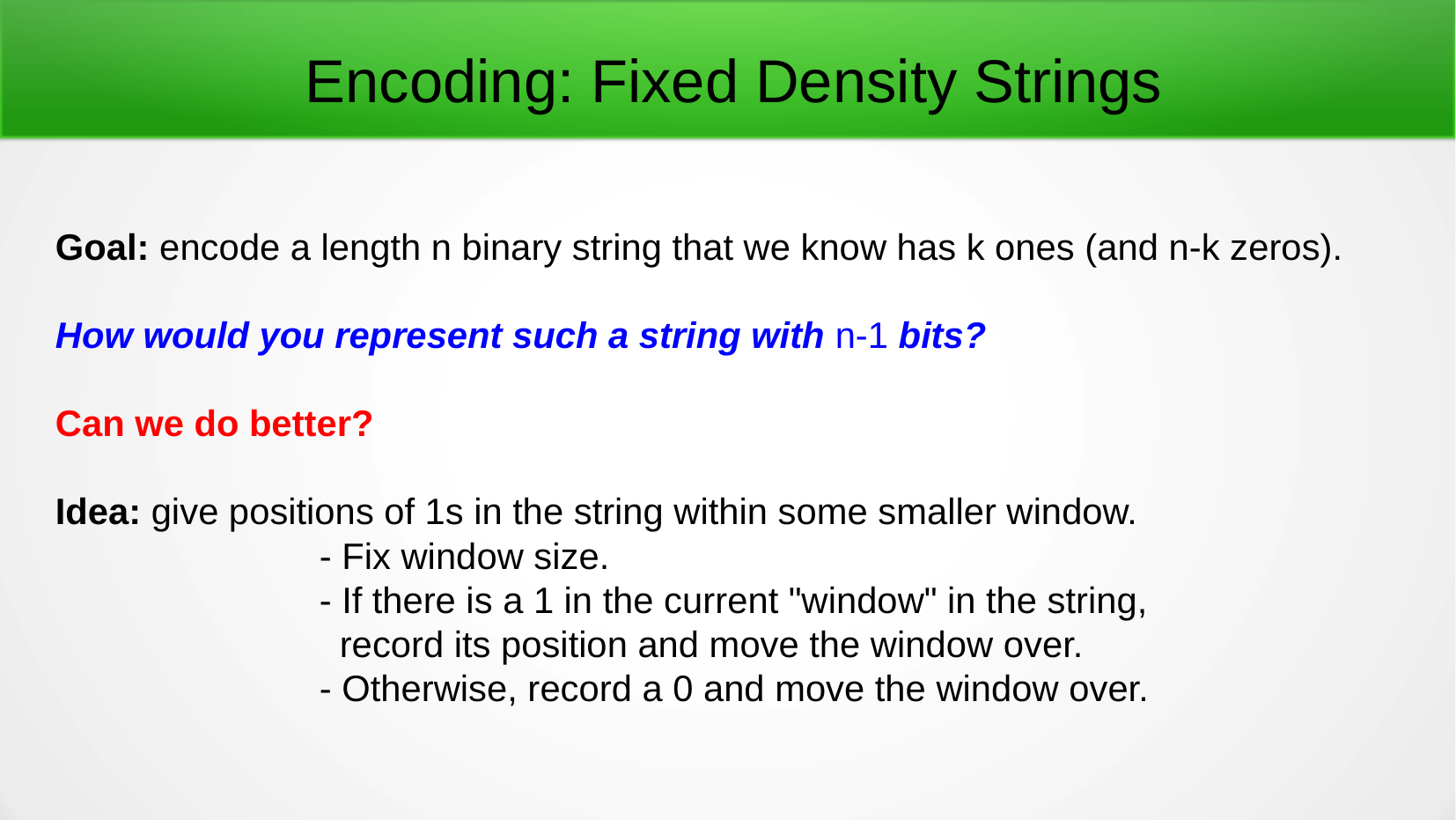

Encoding: Fixed Density Strings
Goal: encode a length n binary string that we know has k ones (and n-k zeros).

How would you represent such a string with n-1 bits?

Can we do better?

Idea: give positions of 1s in the string within some smaller window.
		- Fix window size.
		- If there is a 1 in the current "window" in the string,
		  record its position and move the window over.
		- Otherwise, record a 0 and move the window over.